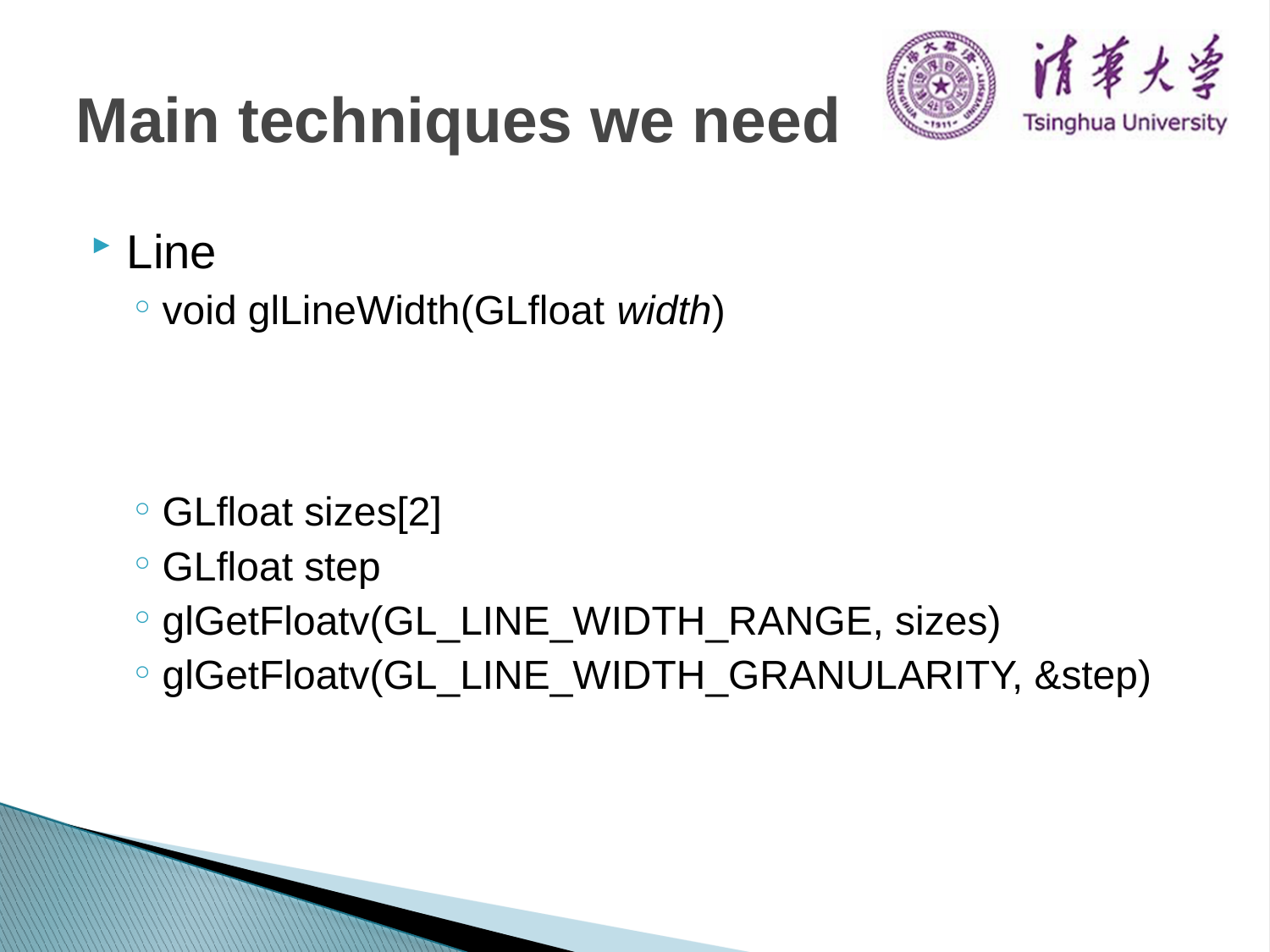

# Main techniques we need
Line
void glLineWidth(GLfloat width)

GLfloat sizes[2]
GLfloat step
glGetFloatv(GL_LINE_WIDTH_RANGE, sizes)
glGetFloatv(GL_LINE_WIDTH_GRANULARITY, &step)